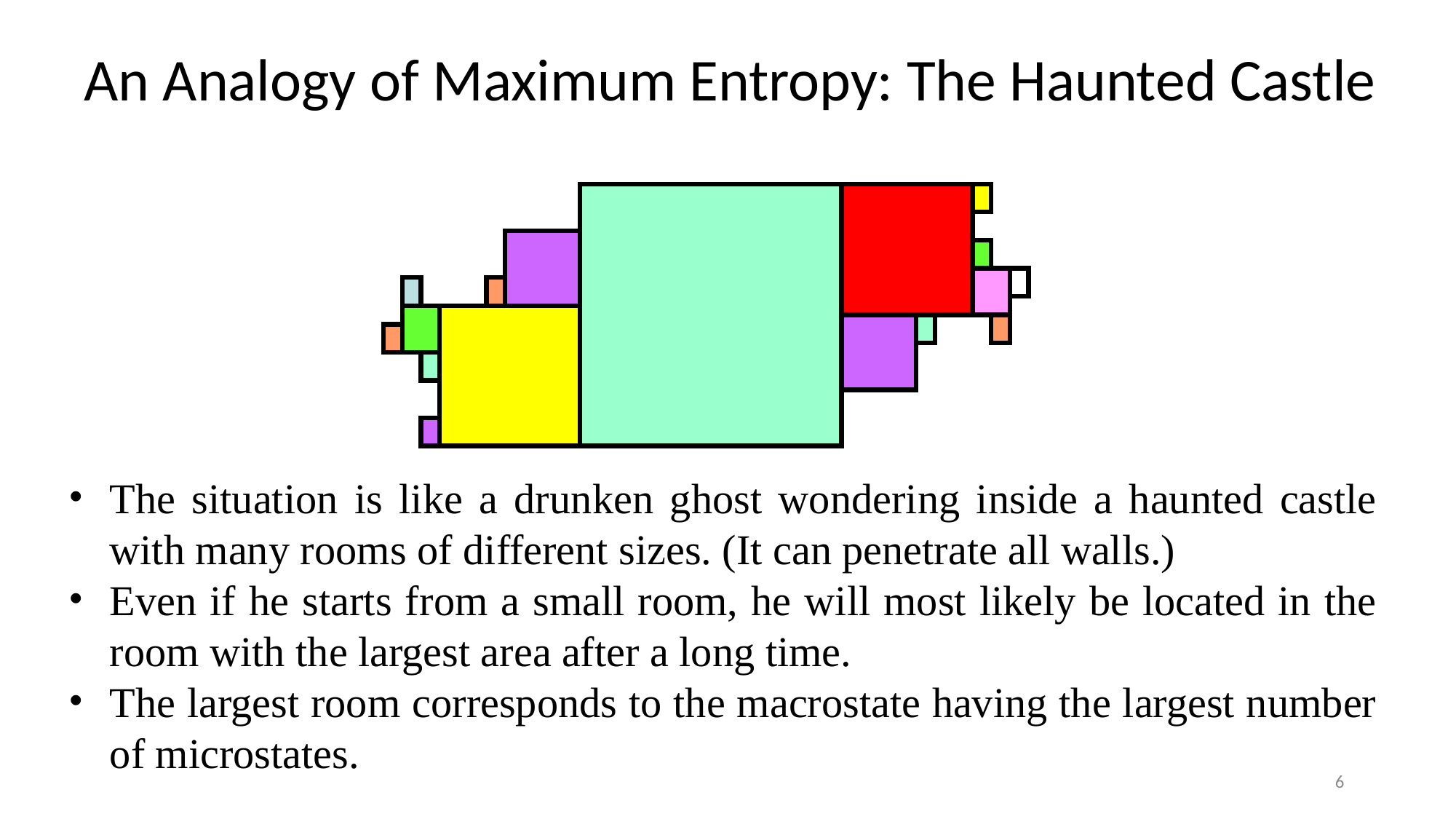

# An Analogy of Maximum Entropy: The Haunted Castle

The situation is like a drunken ghost wondering inside a haunted castle with many rooms of different sizes. (It can penetrate all walls.)
Even if he starts from a small room, he will most likely be located in the room with the largest area after a long time.
The largest room corresponds to the macrostate having the largest number of microstates.
6